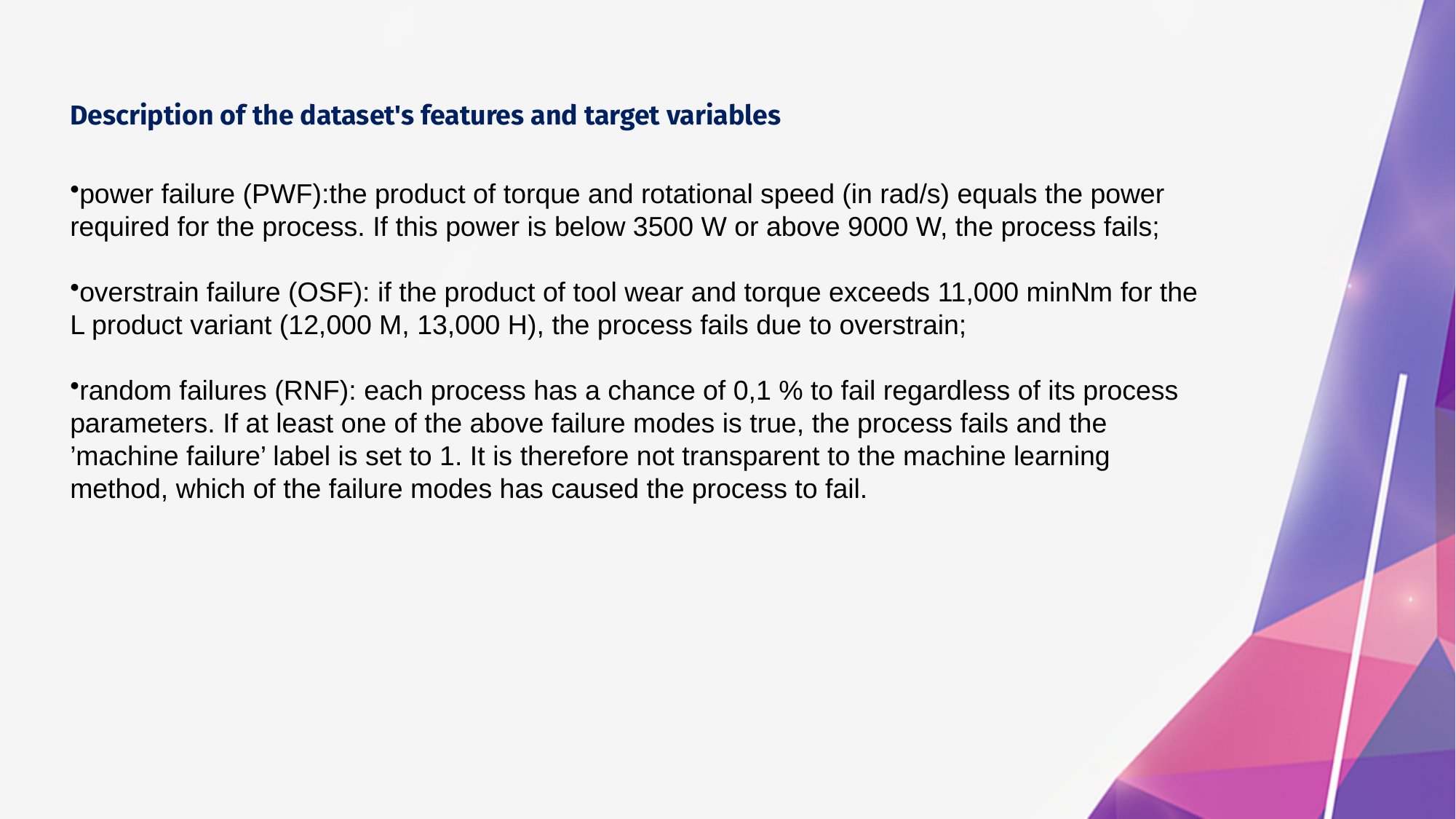

Description of the dataset's features and target variables

power failure (PWF):the product of torque and rotational speed (in rad/s) equals the power required for the process. If this power is below 3500 W or above 9000 W, the process fails;

overstrain failure (OSF): if the product of tool wear and torque exceeds 11,000 minNm for the L product variant (12,000 M, 13,000 H), the process fails due to overstrain;

random failures (RNF): each process has a chance of 0,1 % to fail regardless of its process parameters. If at least one of the above failure modes is true, the process fails and the ’machine failure’ label is set to 1. It is therefore not transparent to the machine learning method, which of the failure modes has caused the process to fail.